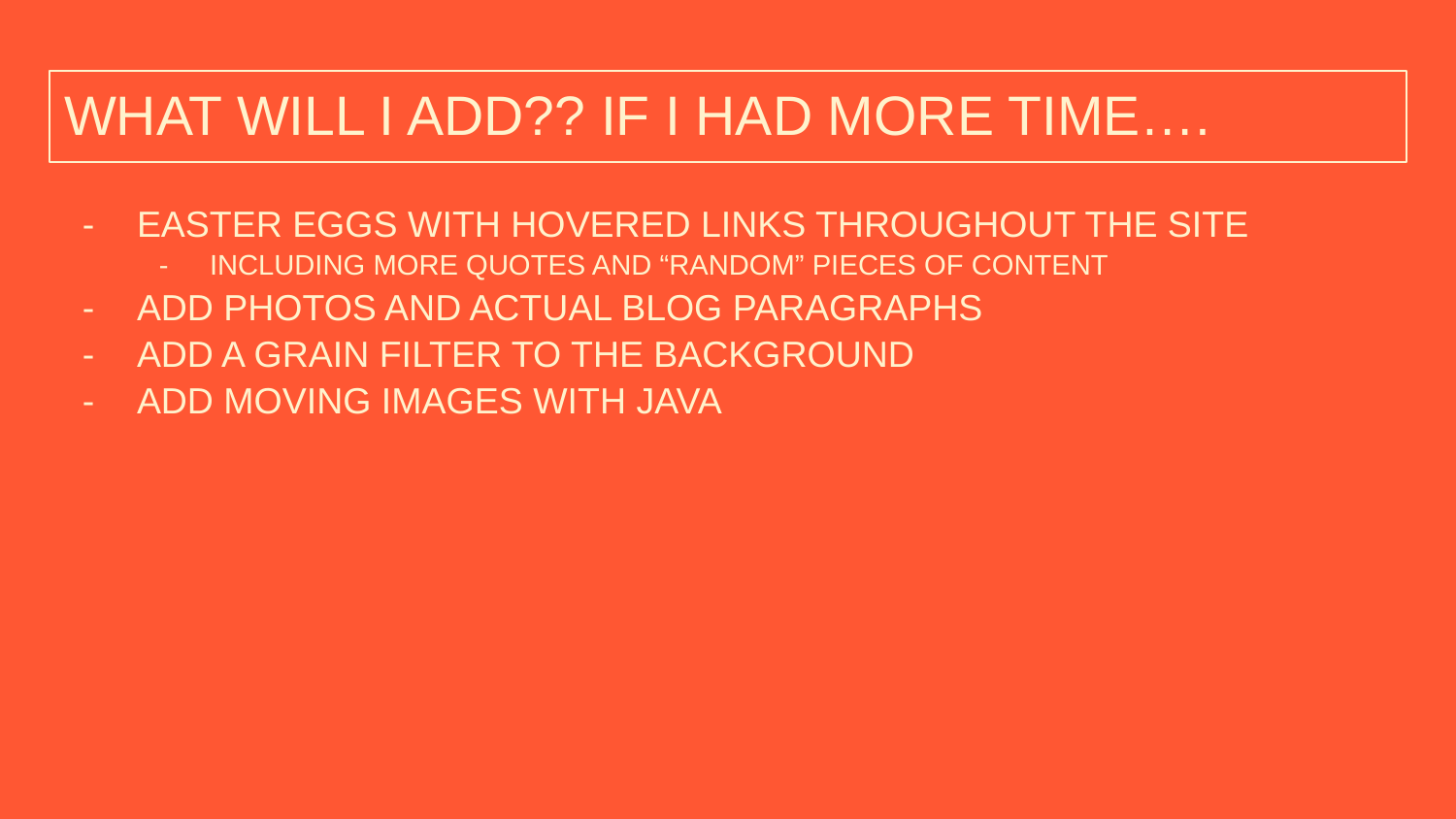

# WHAT WILL I ADD?? IF I HAD MORE TIME….
EASTER EGGS WITH HOVERED LINKS THROUGHOUT THE SITE
INCLUDING MORE QUOTES AND “RANDOM” PIECES OF CONTENT
ADD PHOTOS AND ACTUAL BLOG PARAGRAPHS
ADD A GRAIN FILTER TO THE BACKGROUND
ADD MOVING IMAGES WITH JAVA